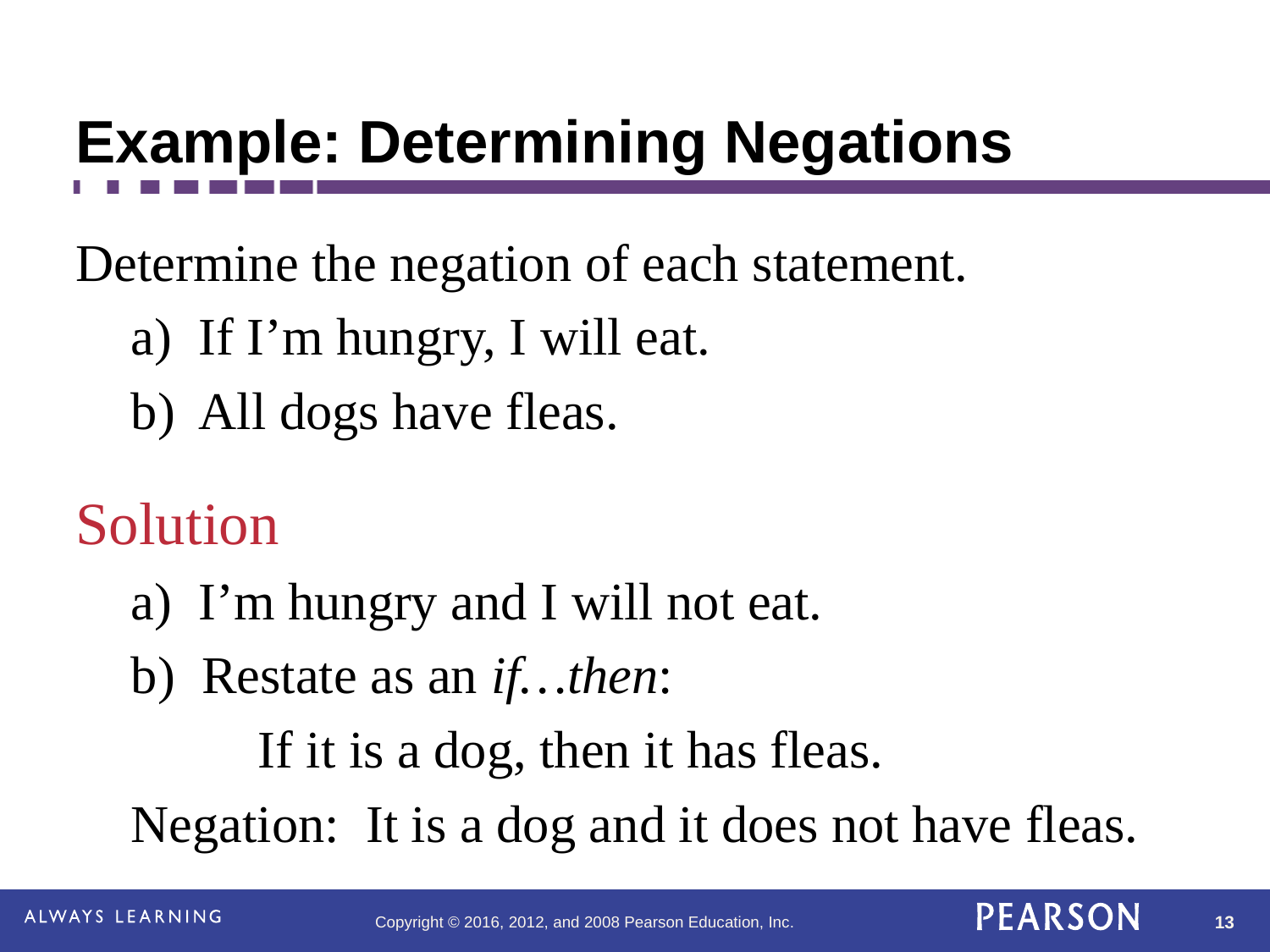

Example: Determining Negations
Determine the negation of each statement.
	a)  If I’m hungry, I will eat.
	b)  All dogs have fleas.
Solution
	a)  I’m hungry and I will not eat.
	b)  Restate as an if…then:
		If it is a dog, then it has fleas.
	Negation:  It is a dog and it does not have fleas.